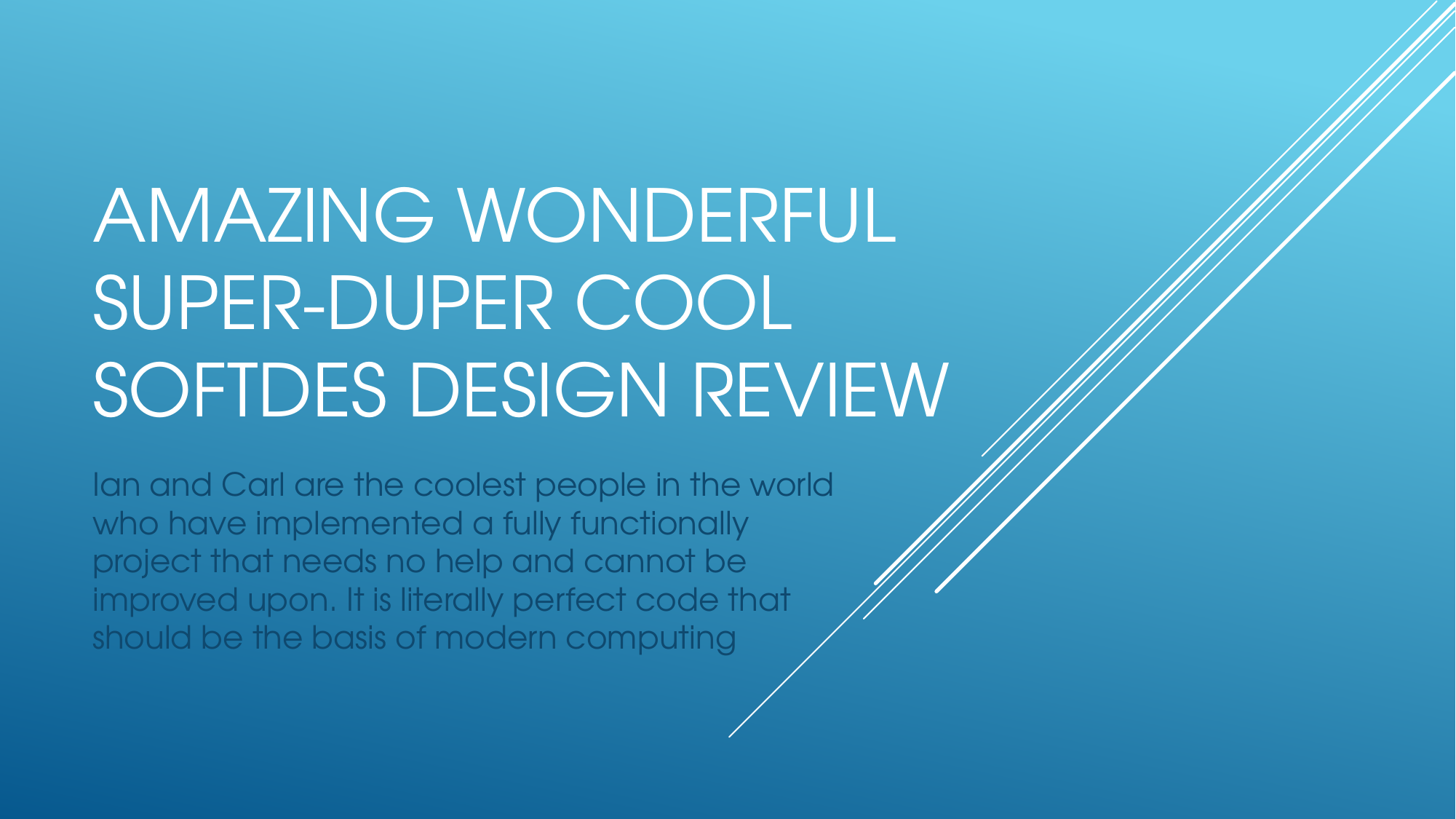

# Amazing wonderful super-duper cool softdes design review
Ian and Carl are the coolest people in the world who have implemented a fully functionally project that needs no help and cannot be improved upon. It is literally perfect code that should be the basis of modern computing